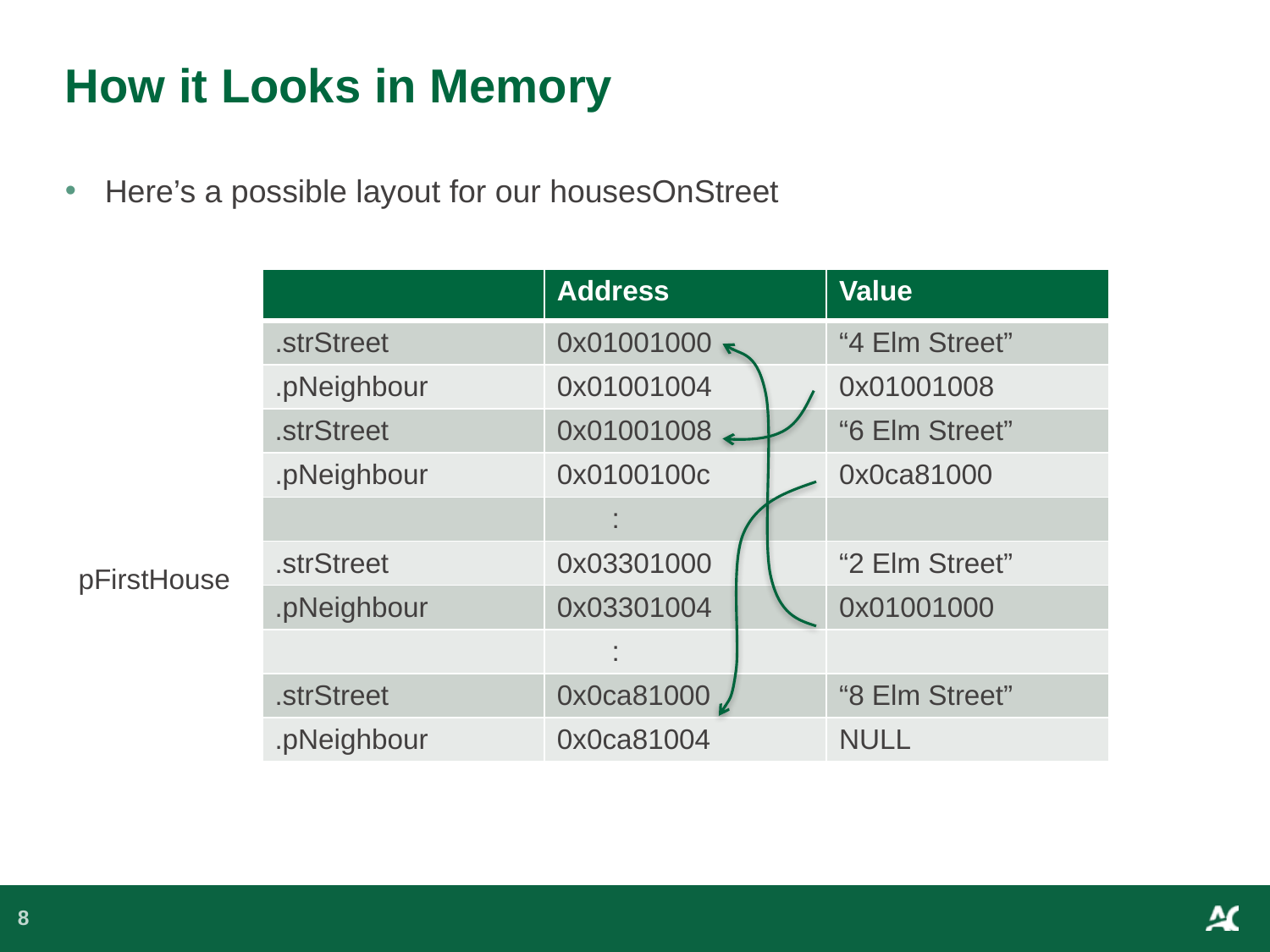

# How it Looks in Memory
Here’s a possible layout for our housesOnStreet
|  | Address | Value |
| --- | --- | --- |
| .strStreet | 0x01001000 | “4 Elm Street” |
| .pNeighbour | 0x01001004 | 0x01001008 |
| .strStreet | 0x01001008 | “6 Elm Street” |
| .pNeighbour | 0x0100100c | 0x0ca81000 |
|  | : |  |
| .strStreet | 0x03301000 | “2 Elm Street” |
| .pNeighbour | 0x03301004 | 0x01001000 |
|  | : |  |
| .strStreet | 0x0ca81000 | “8 Elm Street” |
| .pNeighbour | 0x0ca81004 | NULL |

pFirstHouse
8